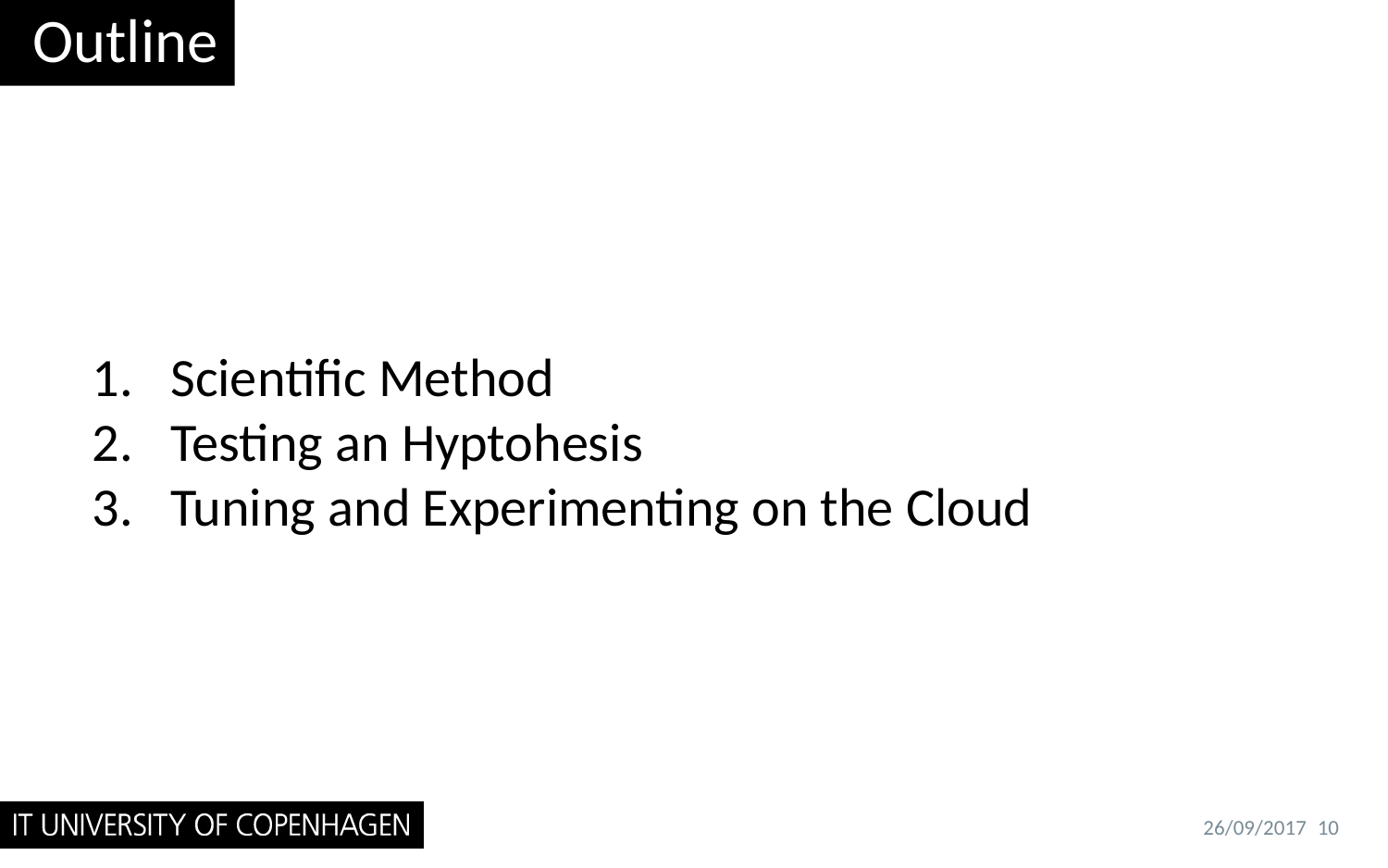

# Outline
Scientific Method
Testing an Hyptohesis
Tuning and Experimenting on the Cloud
26/09/2017
10